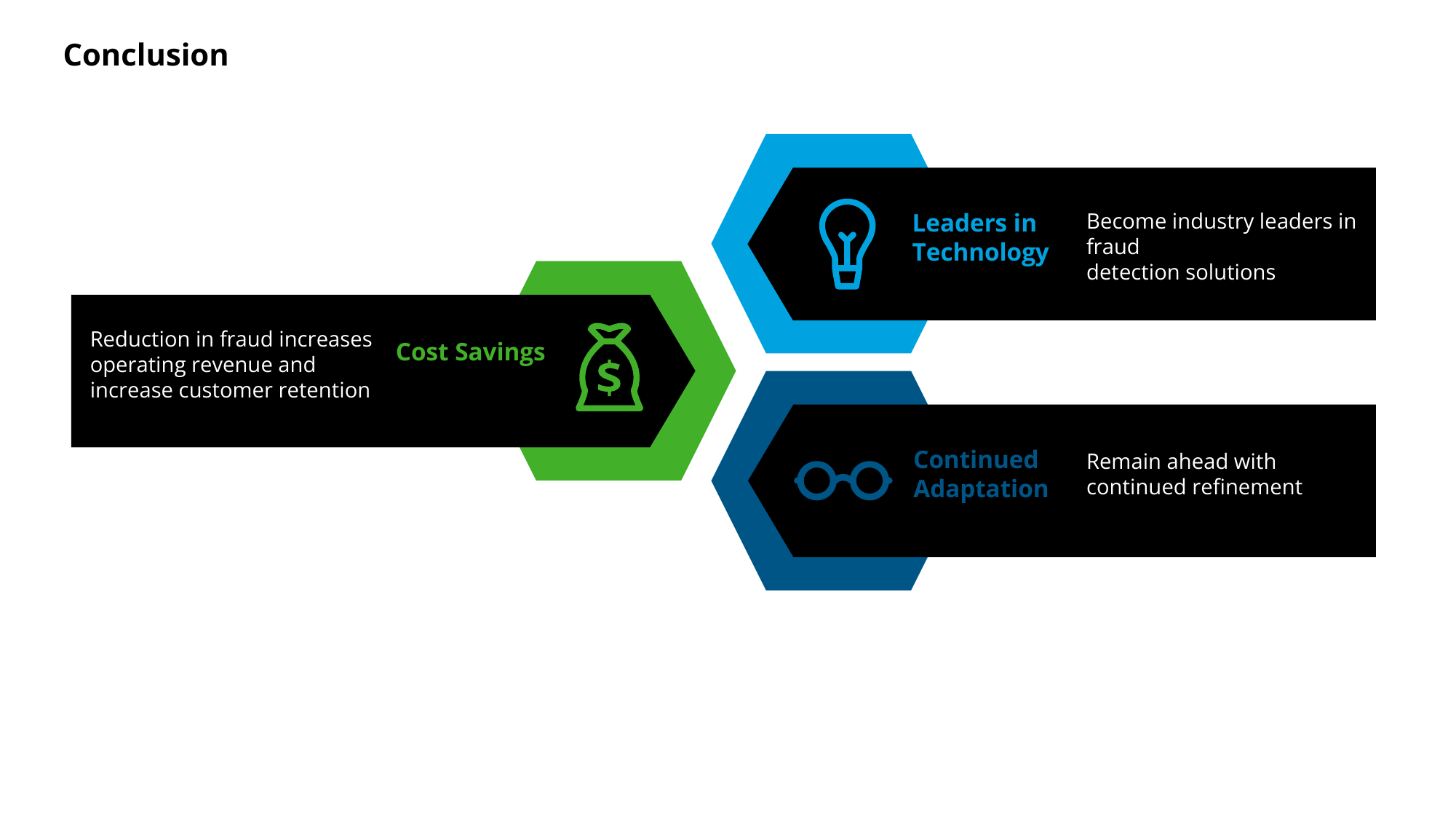

# Conclusion

Leaders in
Technology
Become industry leaders in fraud
detection solutions

Reduction in fraud increases
operating revenue and increase customer retention

Cost Savings

Continued
Adaptation
Remain ahead with
continued refinement